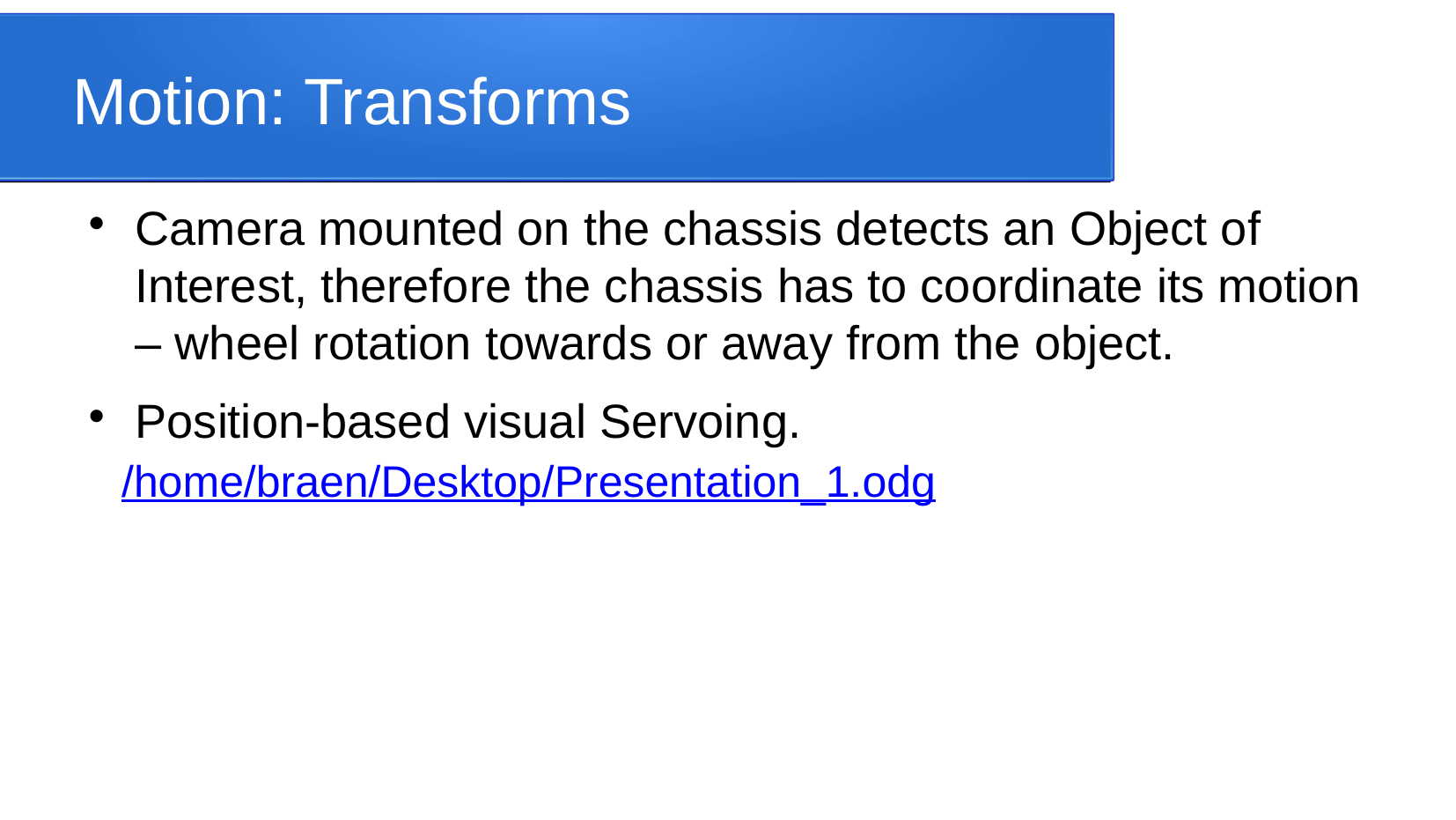

Motion: Transforms
Camera mounted on the chassis detects an Object of Interest, therefore the chassis has to coordinate its motion – wheel rotation towards or away from the object.
Position-based visual Servoing.
/home/braen/Desktop/Presentation_1.odg